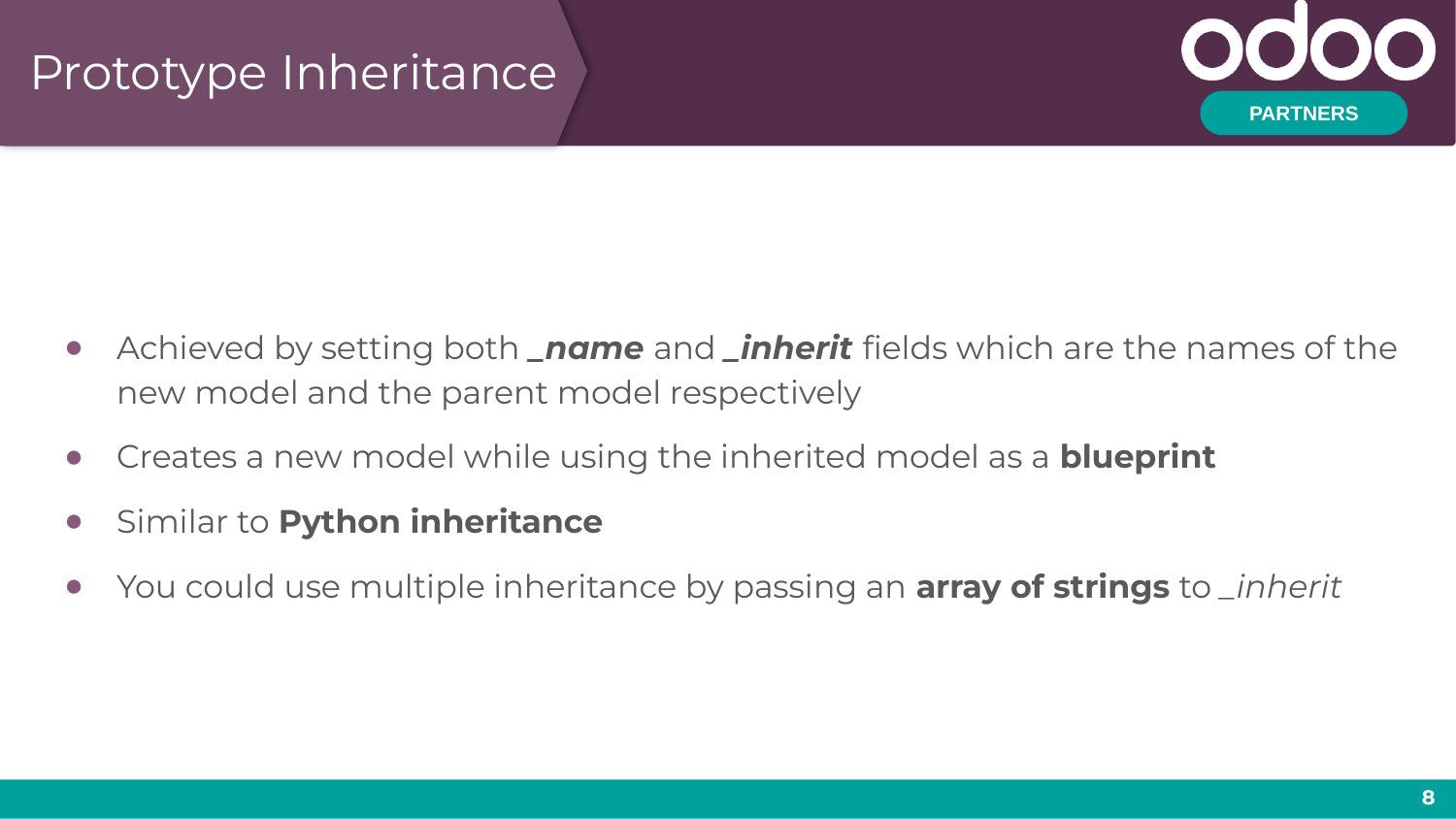

# Prototype Inheritance
Achieved by setting both _name and _inherit fields which are the names of the new model and the parent model respectively
Creates a new model while using the inherited model as a blueprint
Similar to Python inheritance
You could use multiple inheritance by passing an array of strings to _inherit
8